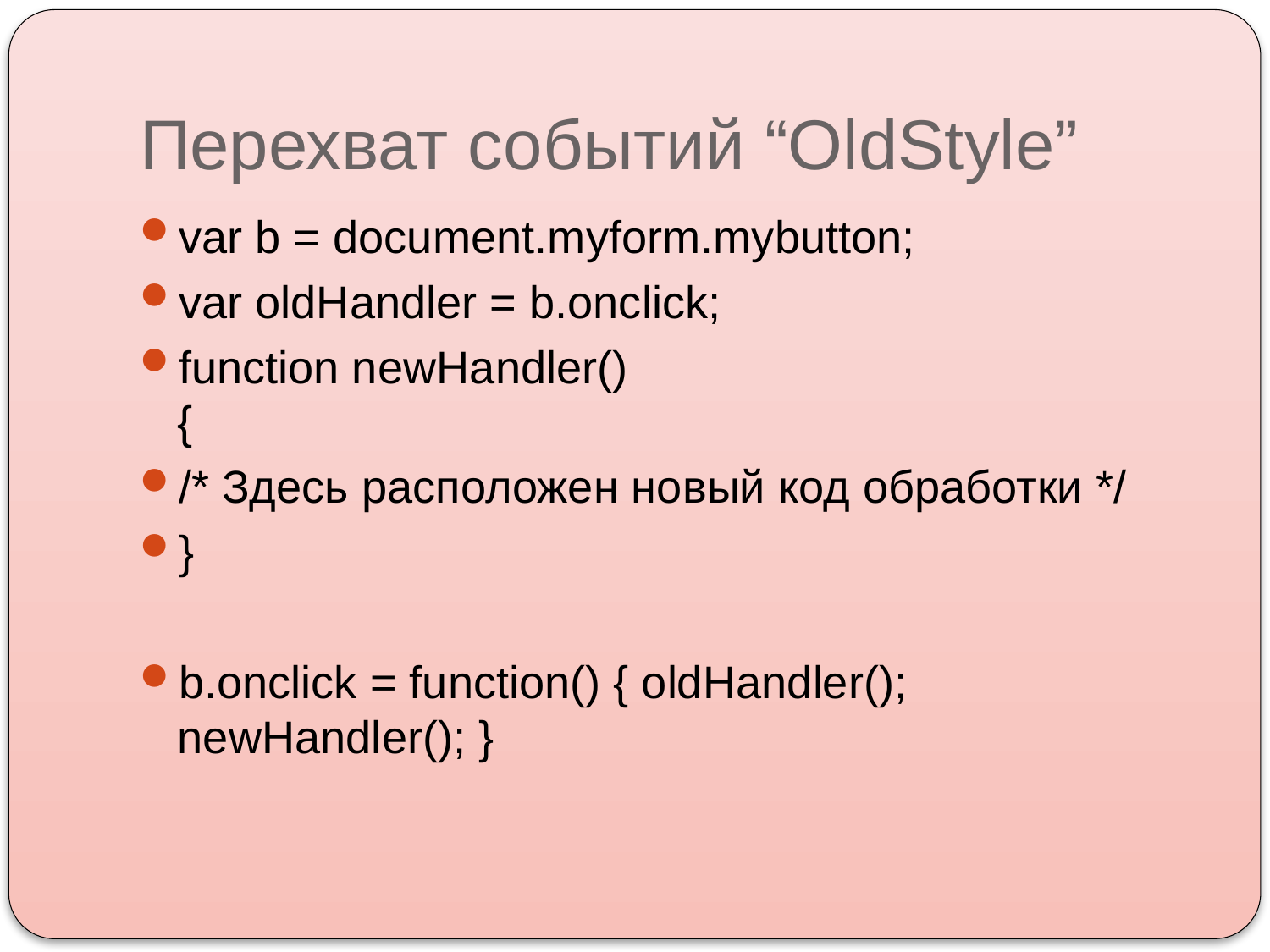

# Перехват событий “OldStyle”
var b = document.myform.mybutton;
var oldHandler = b.onclick;
function newHandler()
{
/* Здесь расположен новый код обработки */
}

b.onclick = function() { oldHandler(); newHandler(); }